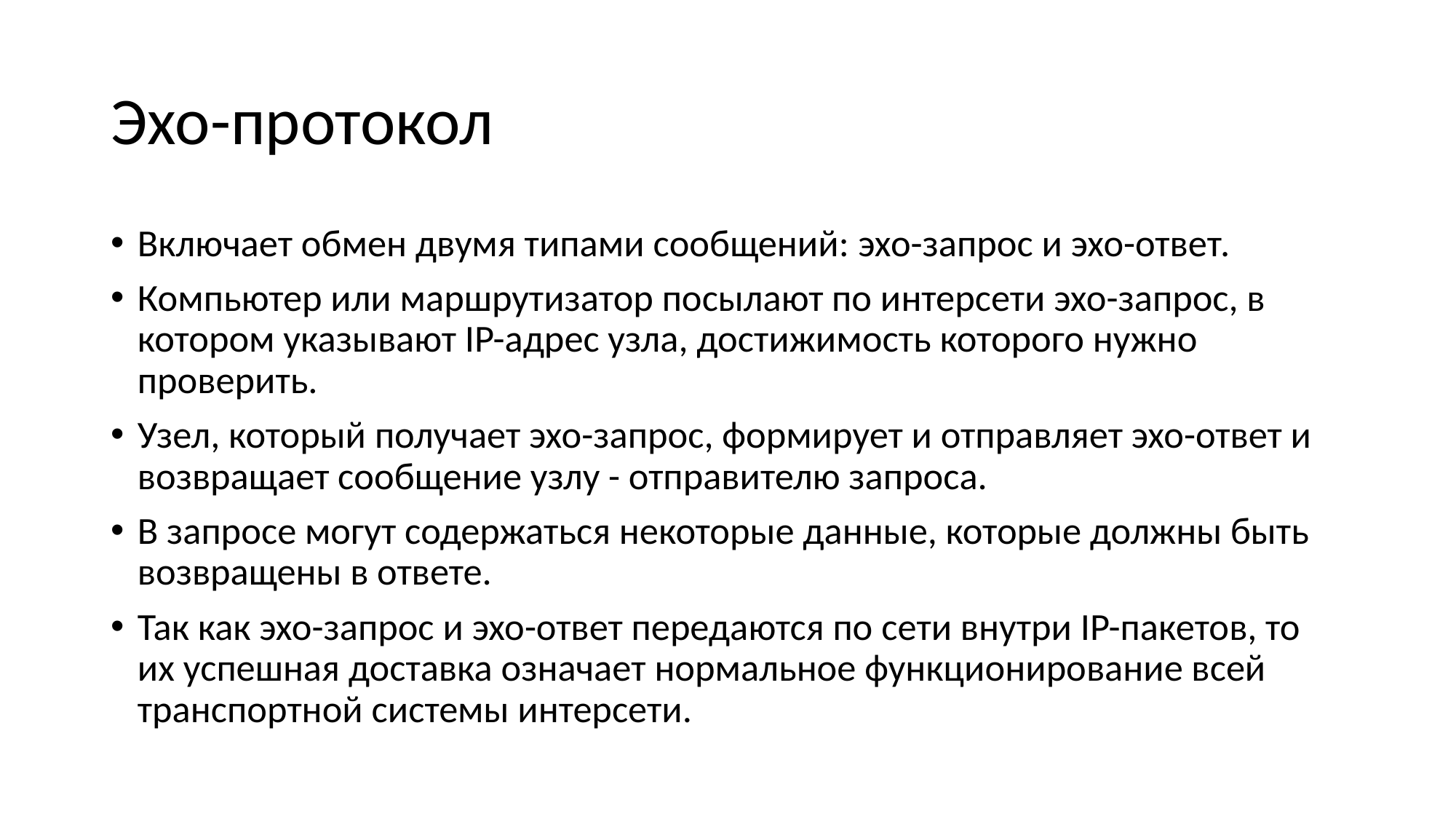

# Эхо-протокол
Включает обмен двумя типами сообщений: эхо-запрос и эхо-ответ.
Компьютер или маршрутизатор посылают по интерсети эхо-запрос, в котором указывают IP-адрес узла, достижимость которого нужно проверить.
Узел, который получает эхо-запрос, формирует и отправляет эхо-ответ и возвращает сообщение узлу - отправителю запроса.
В запросе могут содержаться некоторые данные, которые должны быть возвращены в ответе.
Так как эхо-запрос и эхо-ответ передаются по сети внутри IP-пакетов, то их успешная доставка означает нормальное функционирование всей транспортной системы интерсети.